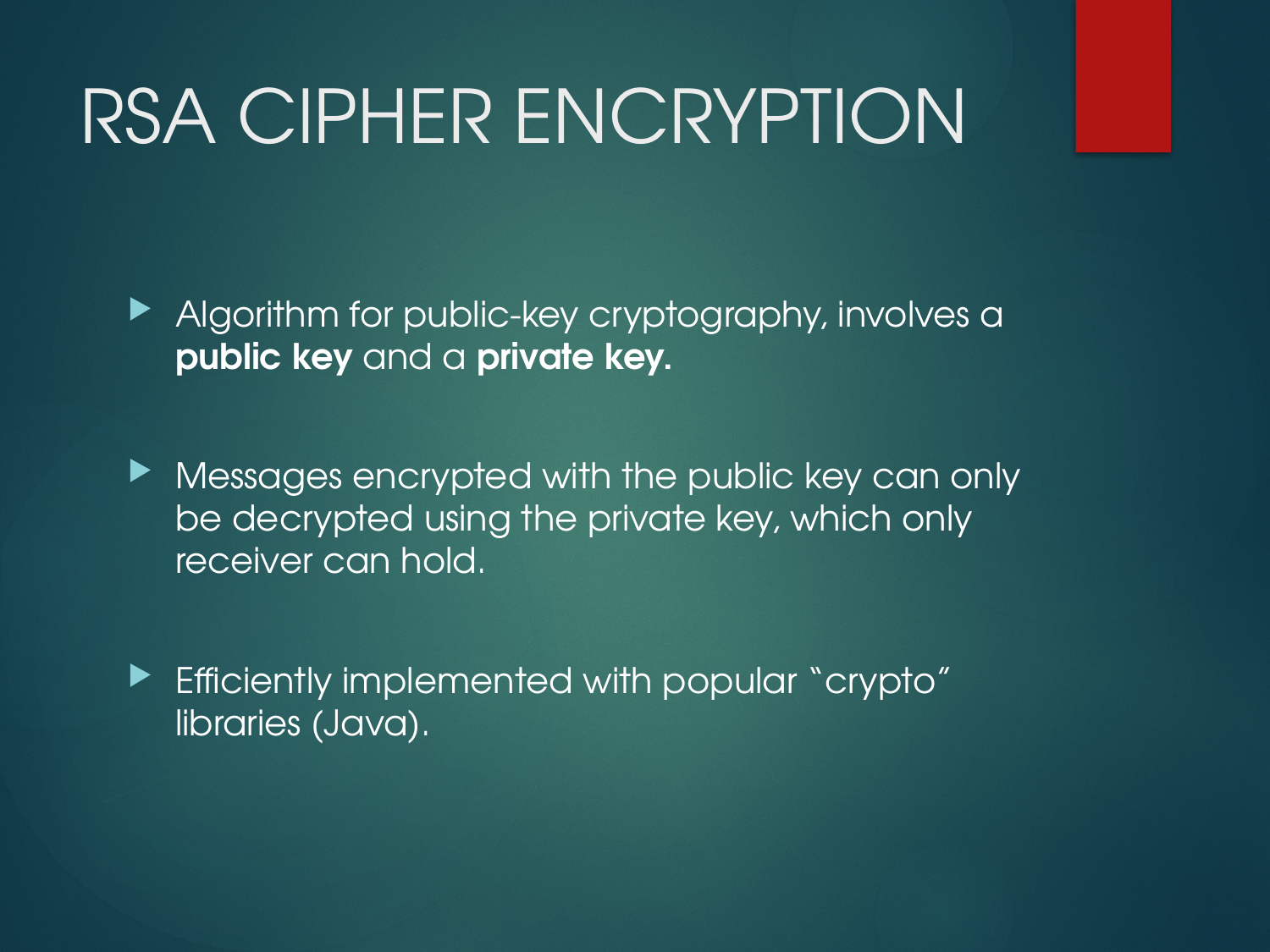

# RSA CIPHER ENCRYPTION
Algorithm for public-key cryptography, involves a public key and a private key.

Messages encrypted with the public key can only be decrypted using the private key, which only receiver can hold.

Efficiently implemented with popular “crypto” libraries (Java).